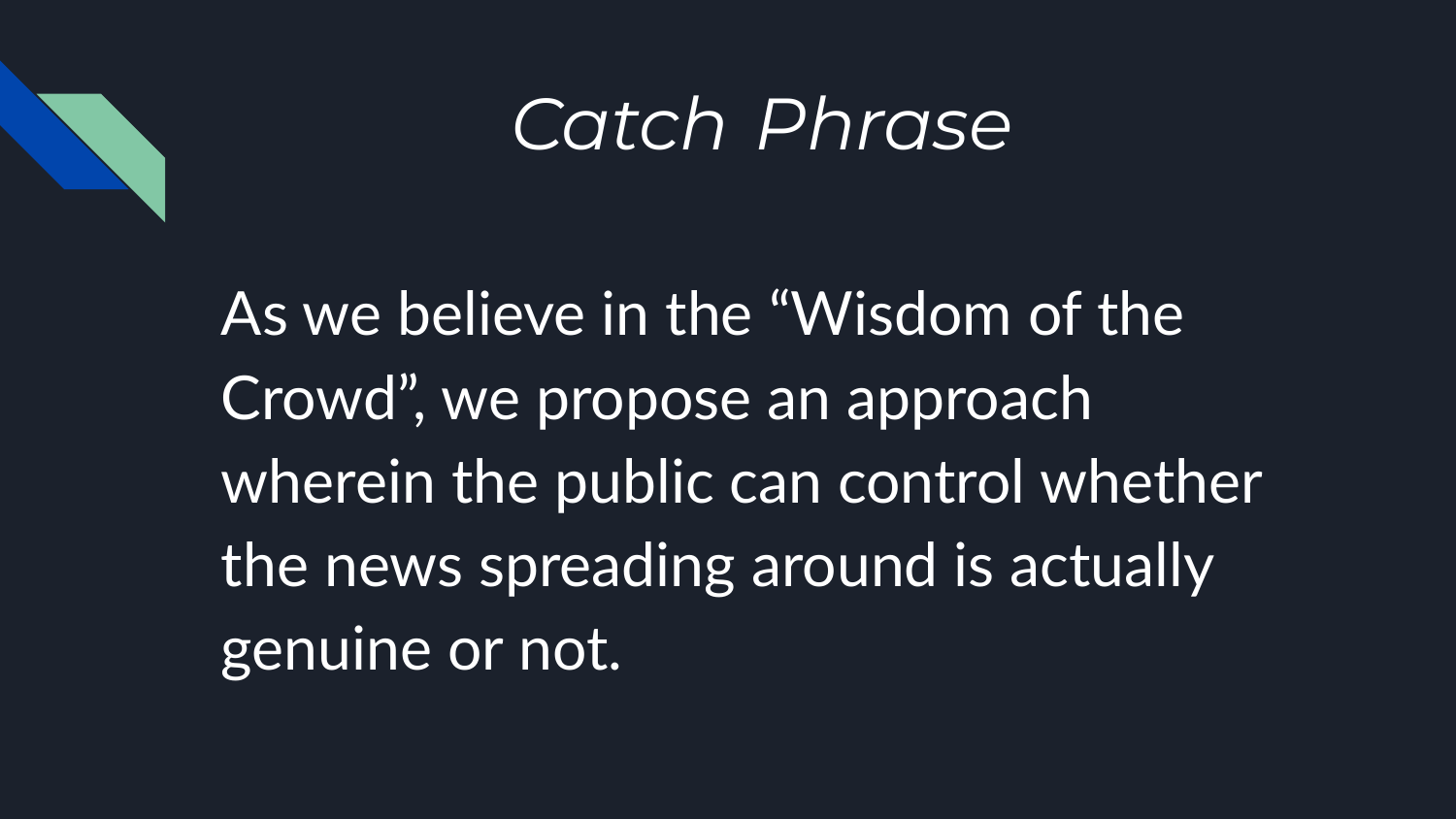

# Catch  Phrase
As we believe in the “Wisdom of the Crowd”, we propose an approach wherein the public can control whether the news spreading around is actually genuine or not.